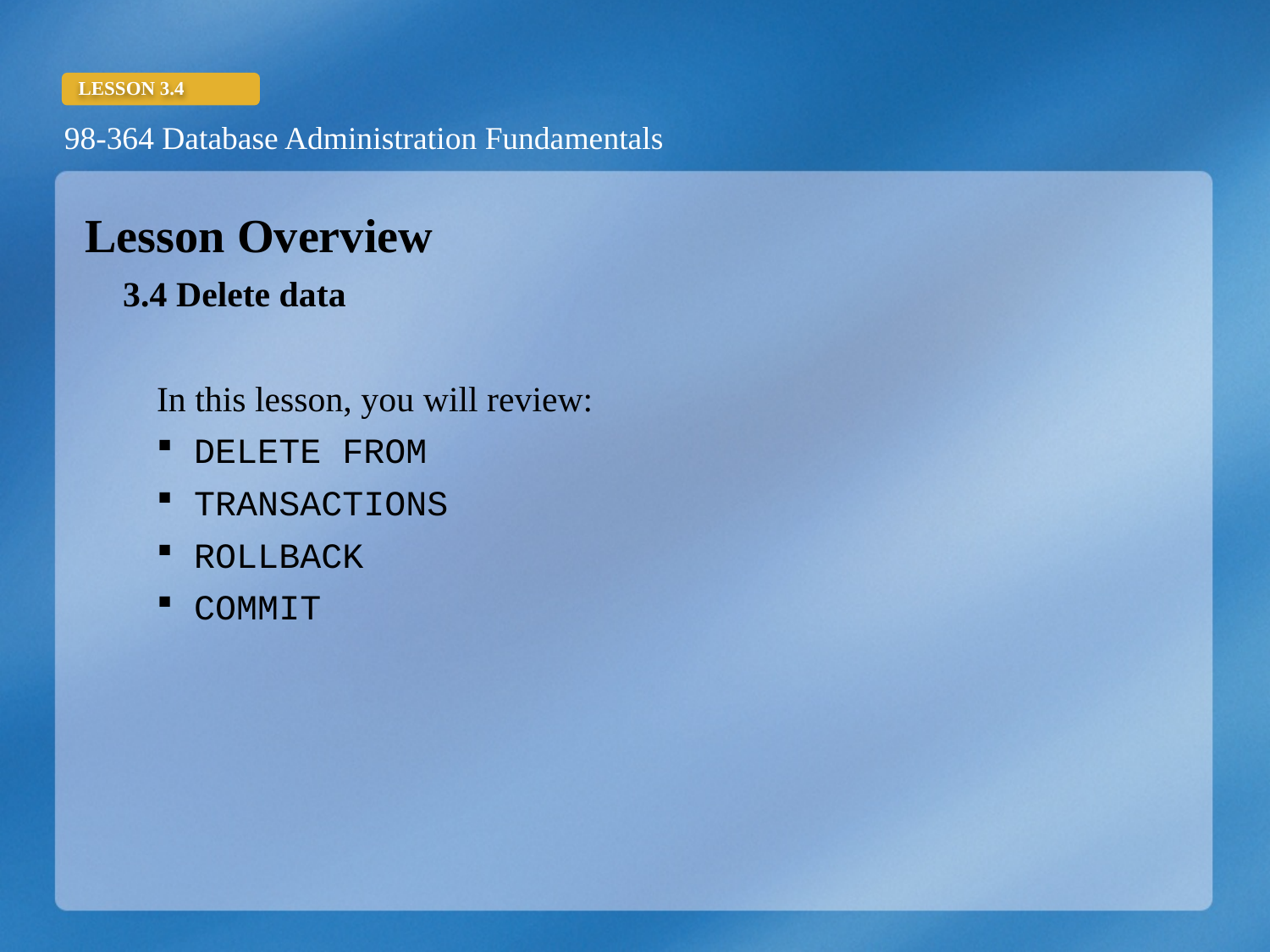

Lesson Overview
3.4 Delete data

In this lesson, you will review:
 DELETE FROM
 TRANSACTIONS
 ROLLBACK
 COMMIT